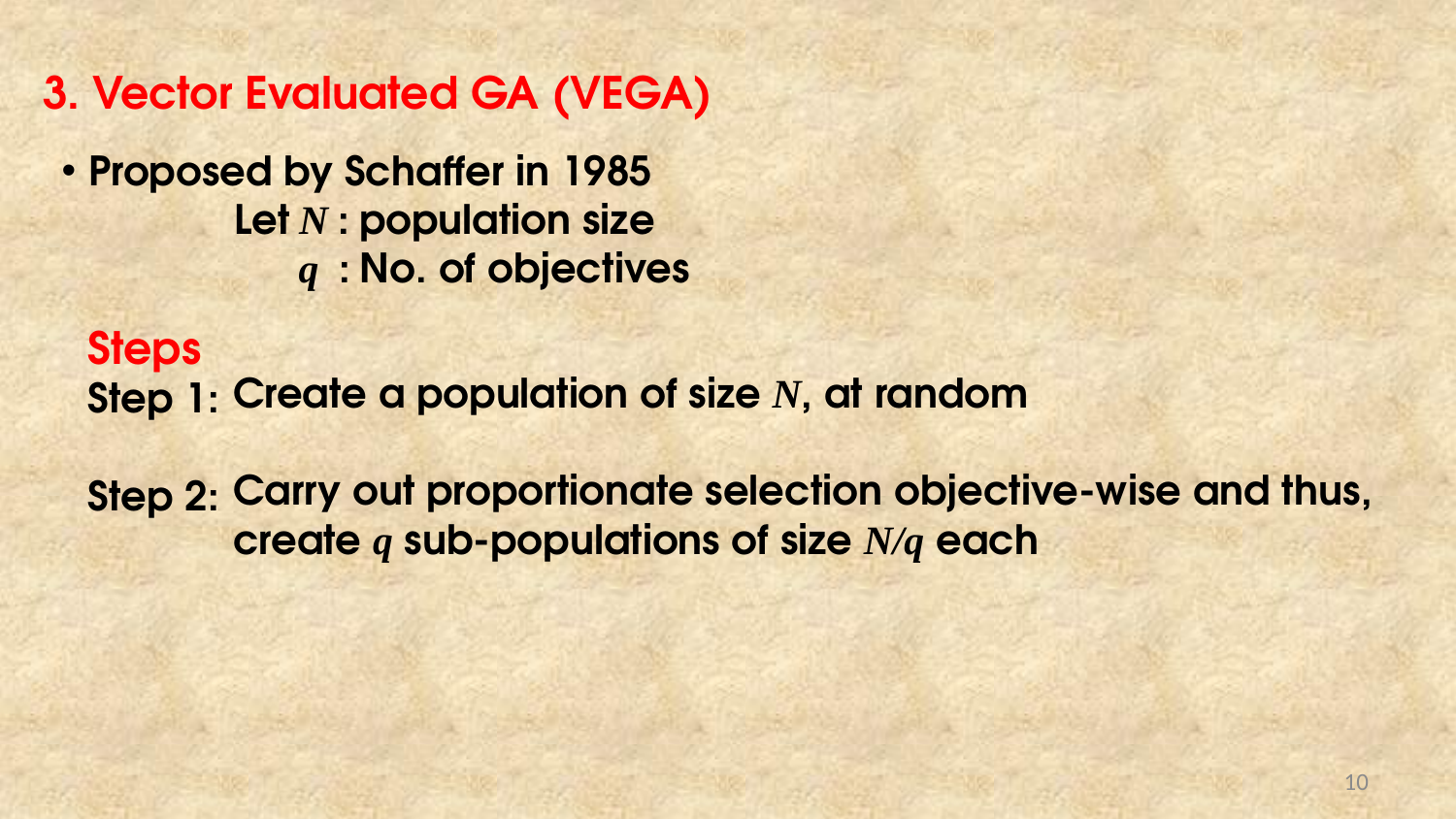

3. Vector Evaluated GA (VEGA)
Proposed by Schaffer in 1985
		Let N : population size
		       q  : No. of objectives
Steps
Step 1:

Step 2:

Create a population of size N, at random

Carry out proportionate selection objective-wise and thus, create q sub-populations of size N/q each
10